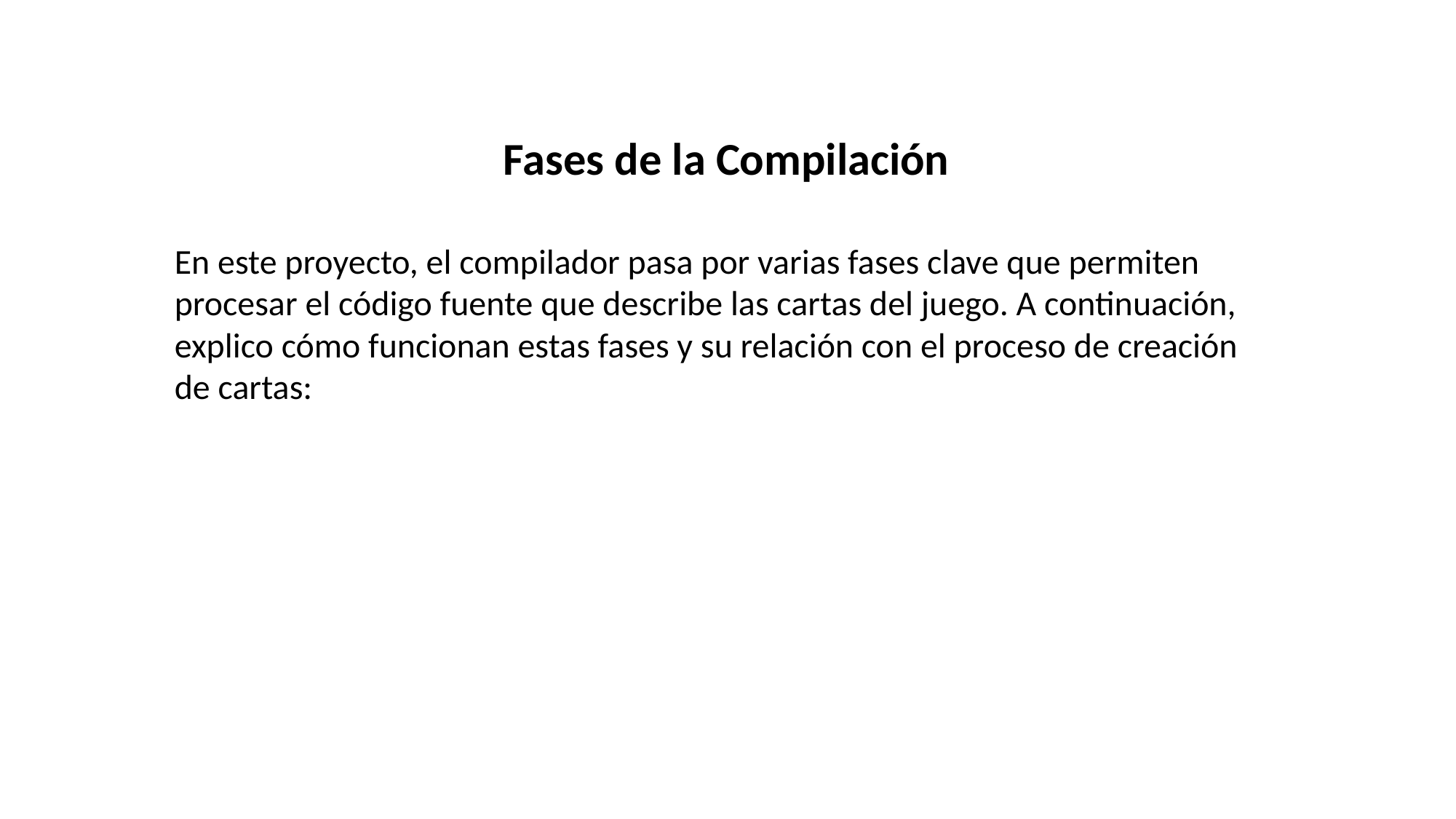

Fases de la Compilación

En este proyecto, el compilador pasa por varias fases clave que permiten procesar el código fuente que describe las cartas del juego. A continuación, explico cómo funcionan estas fases y su relación con el proceso de creación de cartas: